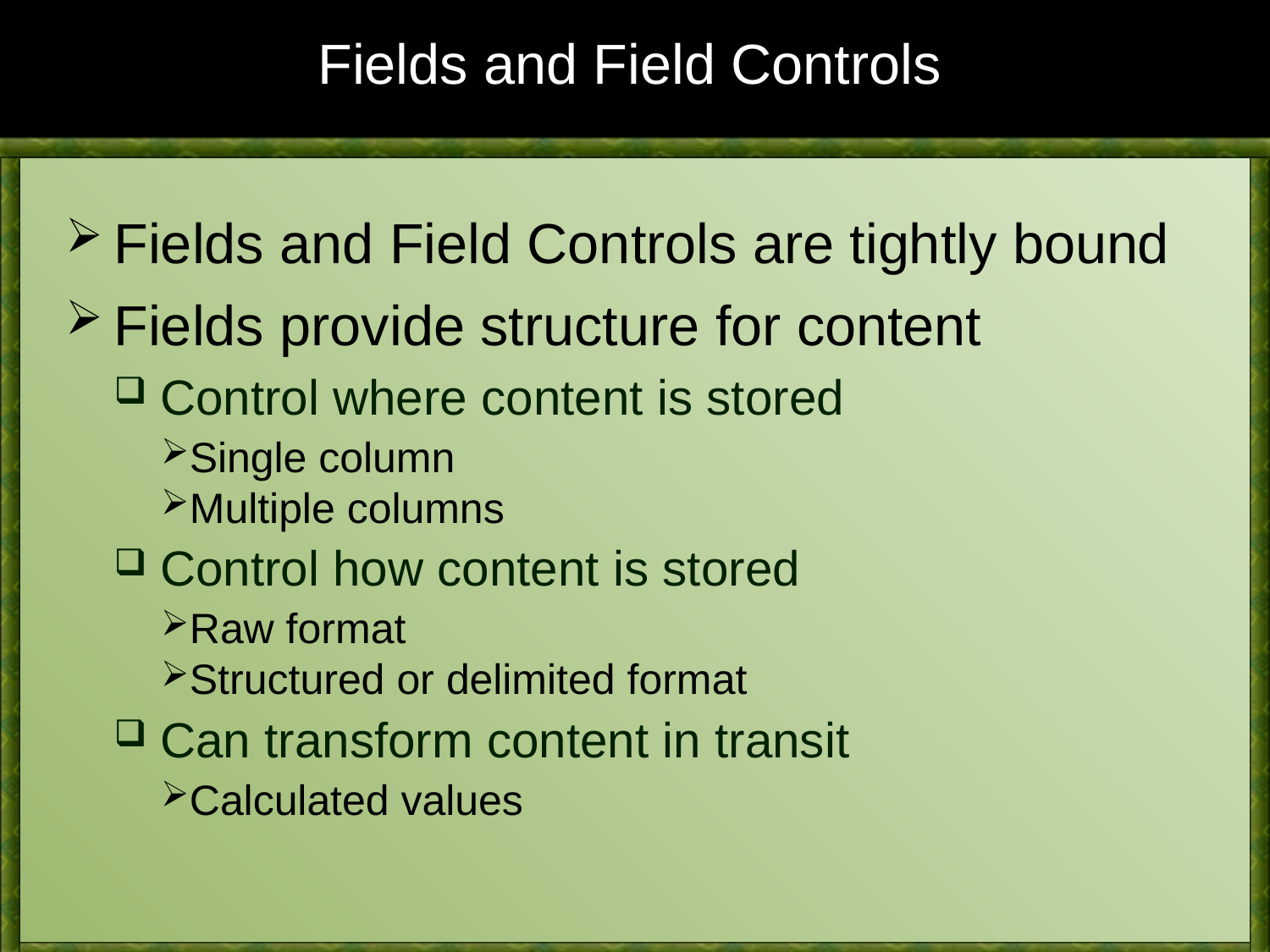

# Fields and Field Controls
Fields and Field Controls are tightly bound
Fields provide structure for content
Control where content is stored
Single column
Multiple columns
Control how content is stored
Raw format
Structured or delimited format
Can transform content in transit
Calculated values